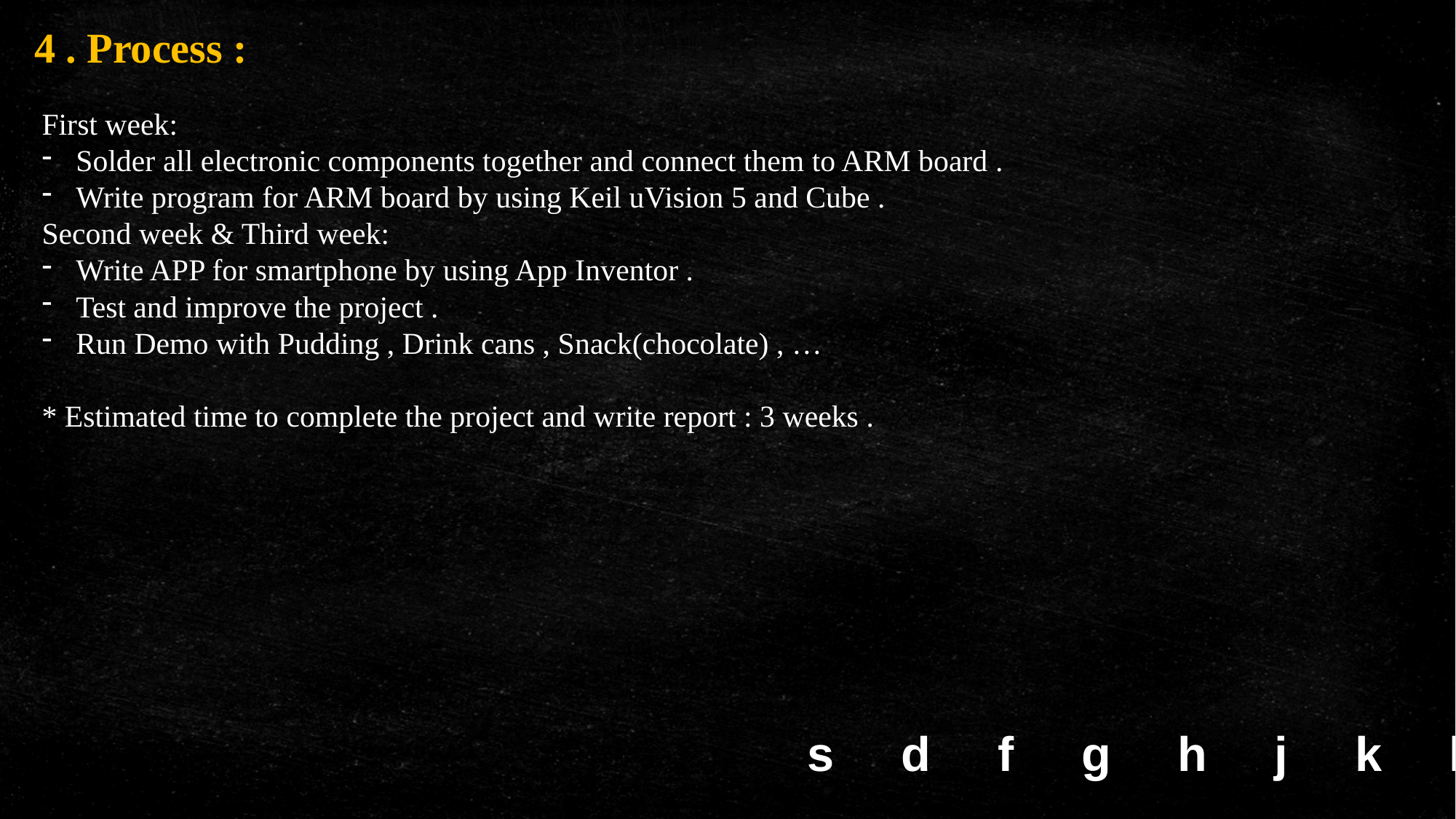

4 . Process :
First week:
Solder all electronic components together and connect them to ARM board .
Write program for ARM board by using Keil uVision 5 and Cube .
Second week & Third week:
Write APP for smartphone by using App Inventor .
Test and improve the project .
Run Demo with Pudding , Drink cans , Snack(chocolate) , …

* Estimated time to complete the project and write report : 3 weeks .
 s     d     f     g     h     j     k     l     z     x     c